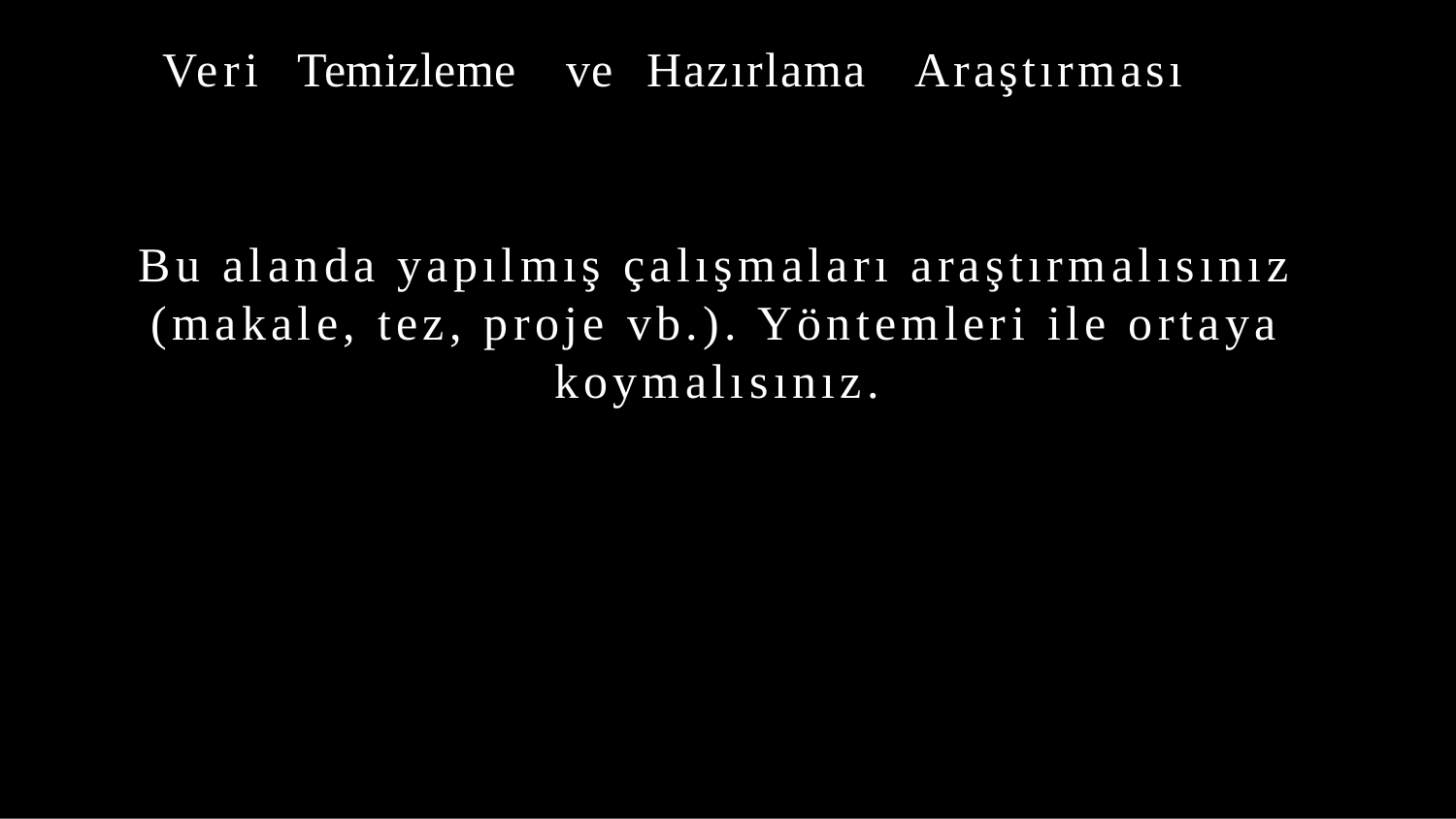

# Veri	Temizleme	ve	Hazırlama	Araştırması
Bu alanda yapılmış çalışmaları araştırmalısınız (makale, tez, proje vb.). Yöntemleri ile ortaya koymalısınız.